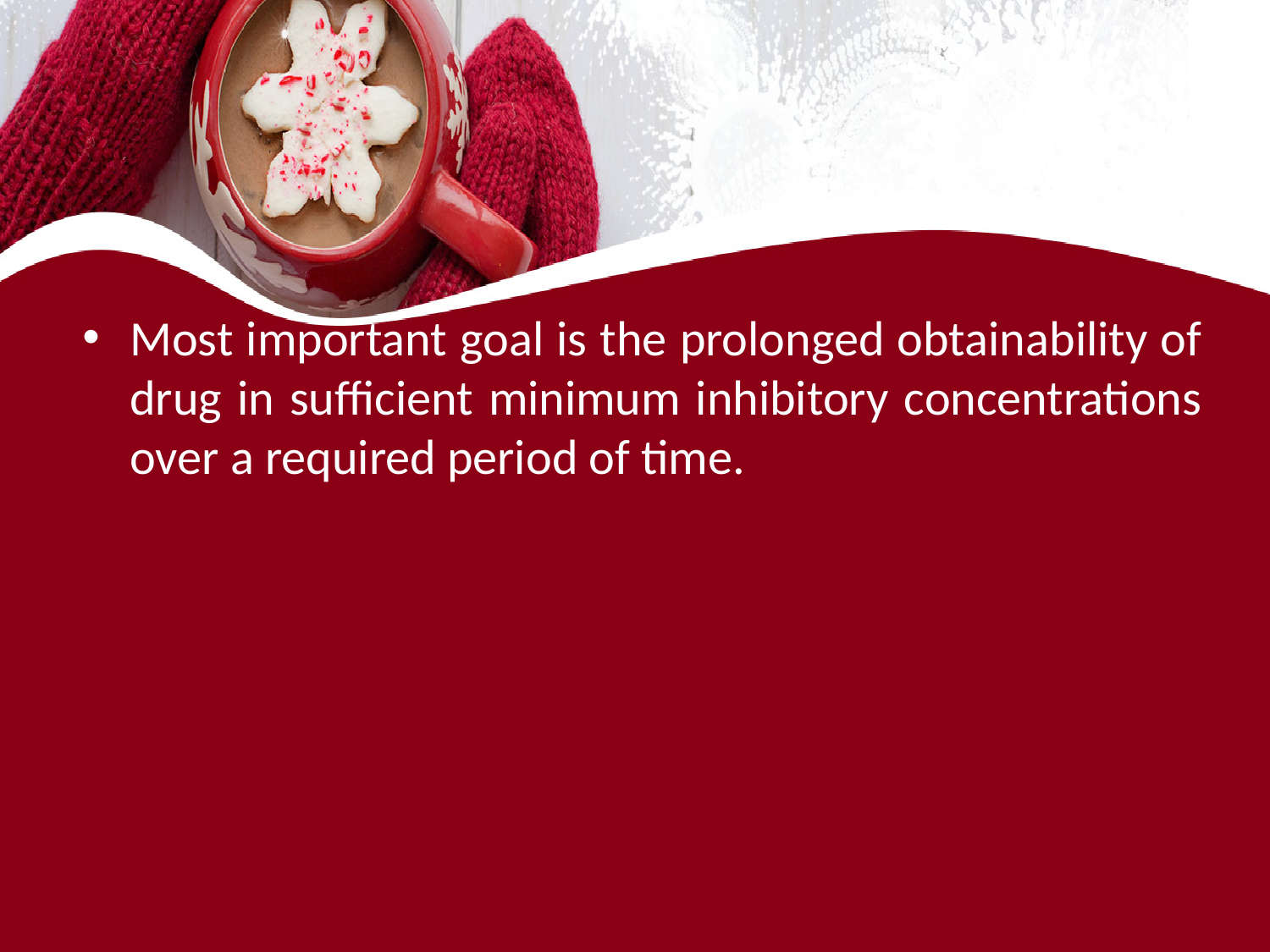

#
Most important goal is the prolonged obtainability of drug in sufficient minimum inhibitory concentrations over a required period of time.